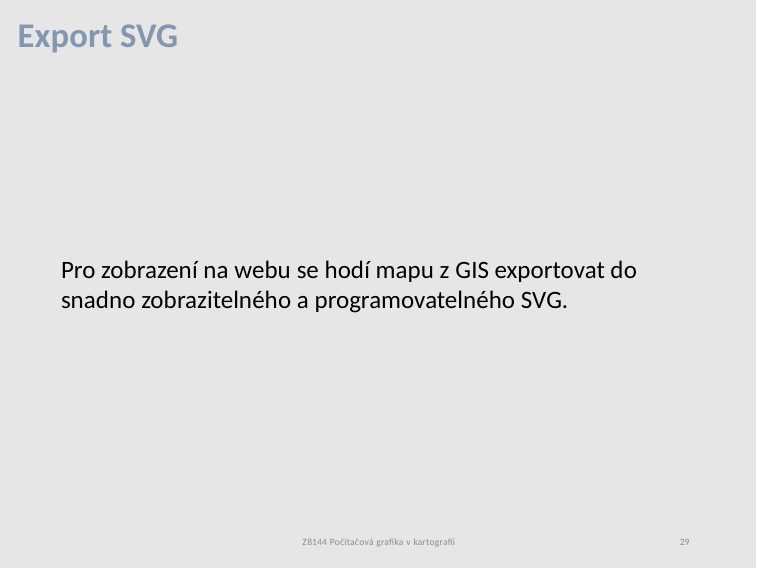

# Export SVG
Pro zobrazení na webu se hodí mapu z GIS exportovat do snadno zobrazitelného a programovatelného SVG.
Z8144 Počítačová grafika v kartografii
29